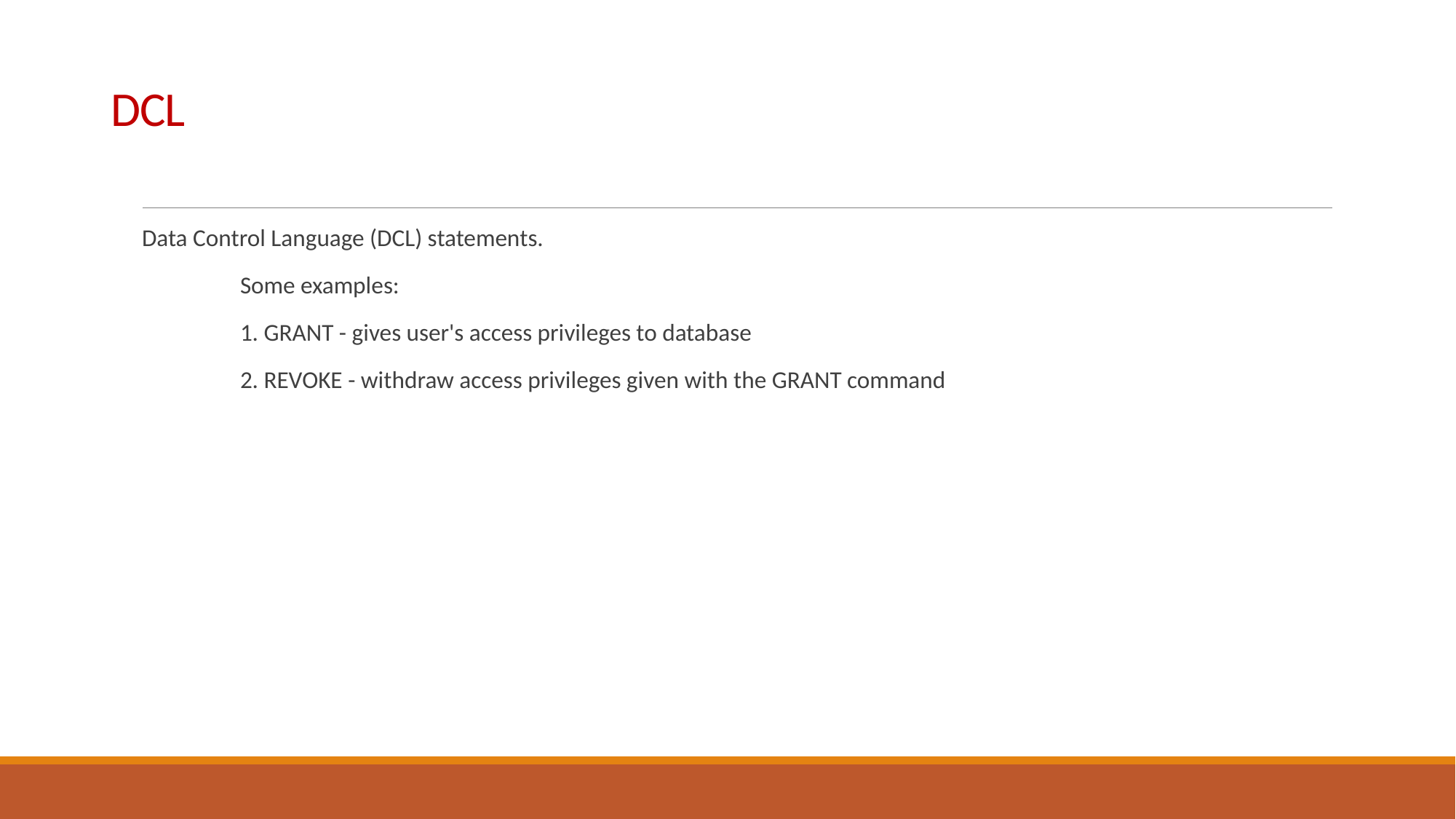

# DCL
Data Control Language (DCL) statements.
	Some examples:
	1. GRANT - gives user's access privileges to database
	2. REVOKE - withdraw access privileges given with the GRANT command